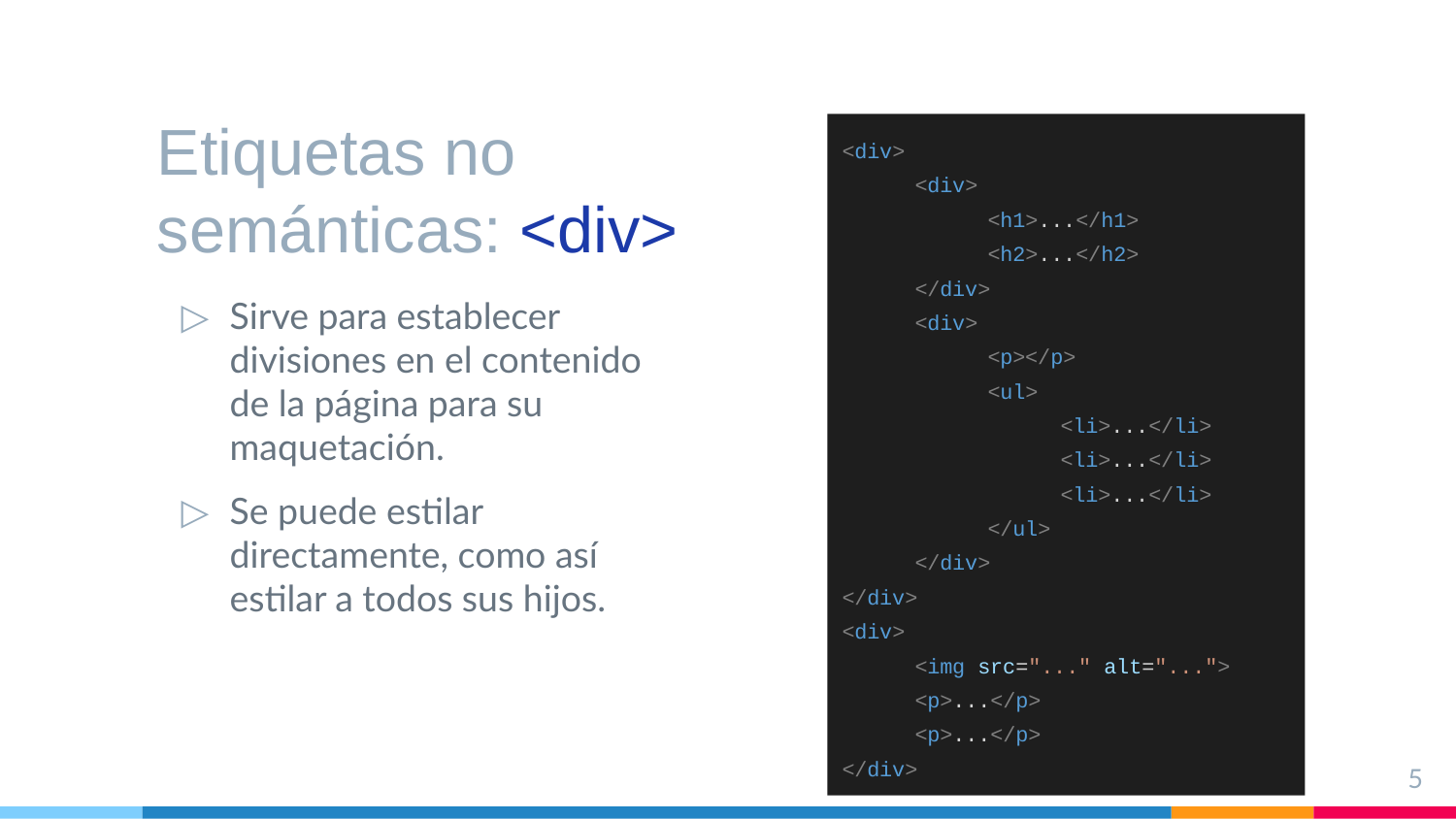

# Etiquetas no semánticas: <div>
<div>
<div>
<h1>...</h1>
<h2>...</h2>
</div>
<div>
<p></p>
<ul>
<li>...</li>
<li>...</li>
<li>...</li>
</ul>
</div>
</div>
<div>
<img src="..." alt="...">
<p>...</p>
<p>...</p>
</div>
Sirve para establecer divisiones en el contenido de la página para su maquetación.
Se puede estilar directamente, como así estilar a todos sus hijos.
5